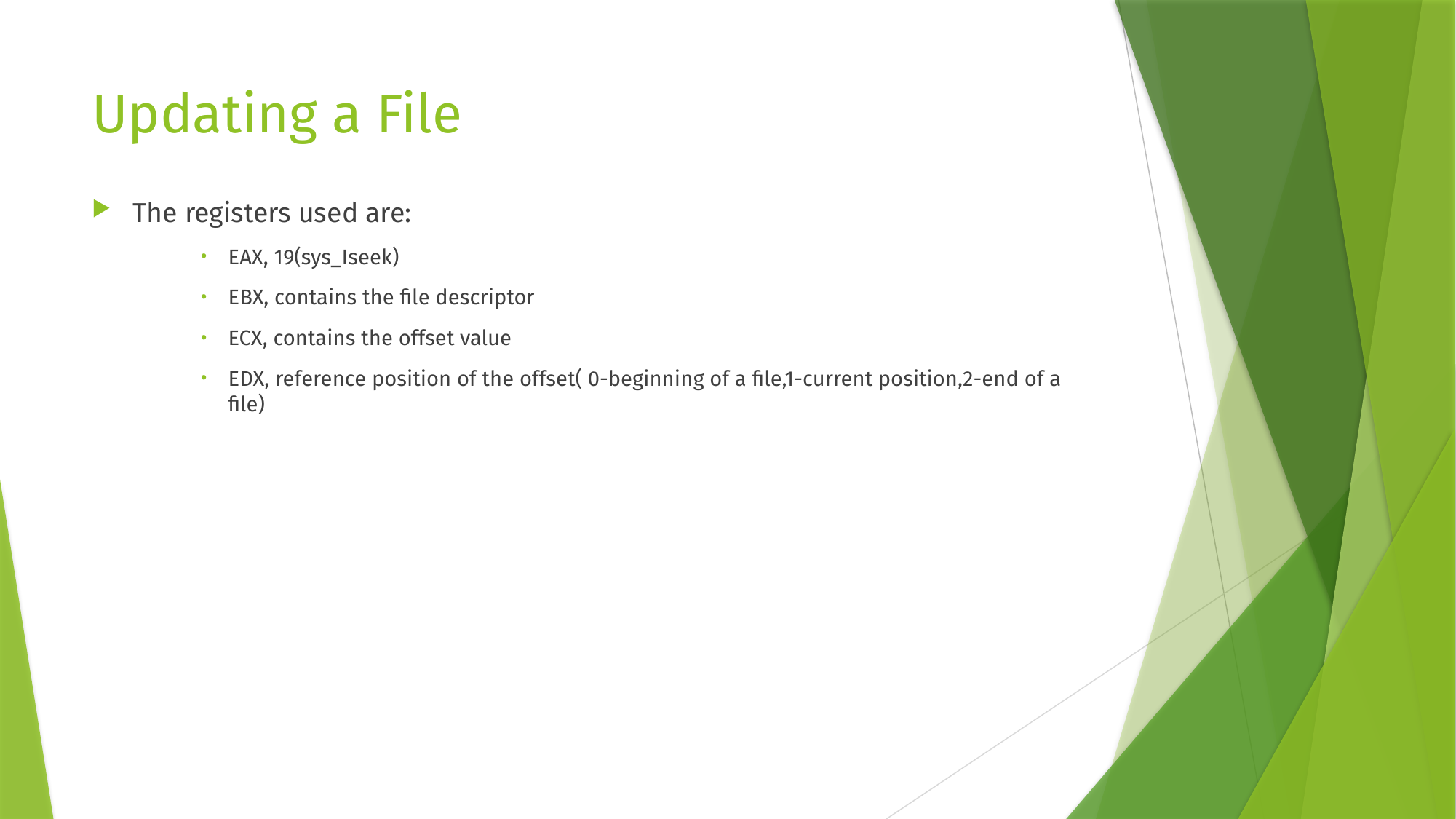

# Updating a File
The registers used are:
EAX, 19(sys_Iseek)
EBX, contains the file descriptor
ECX, contains the offset value
EDX, reference position of the offset( 0-beginning of a file,1-current position,2-end of a file)